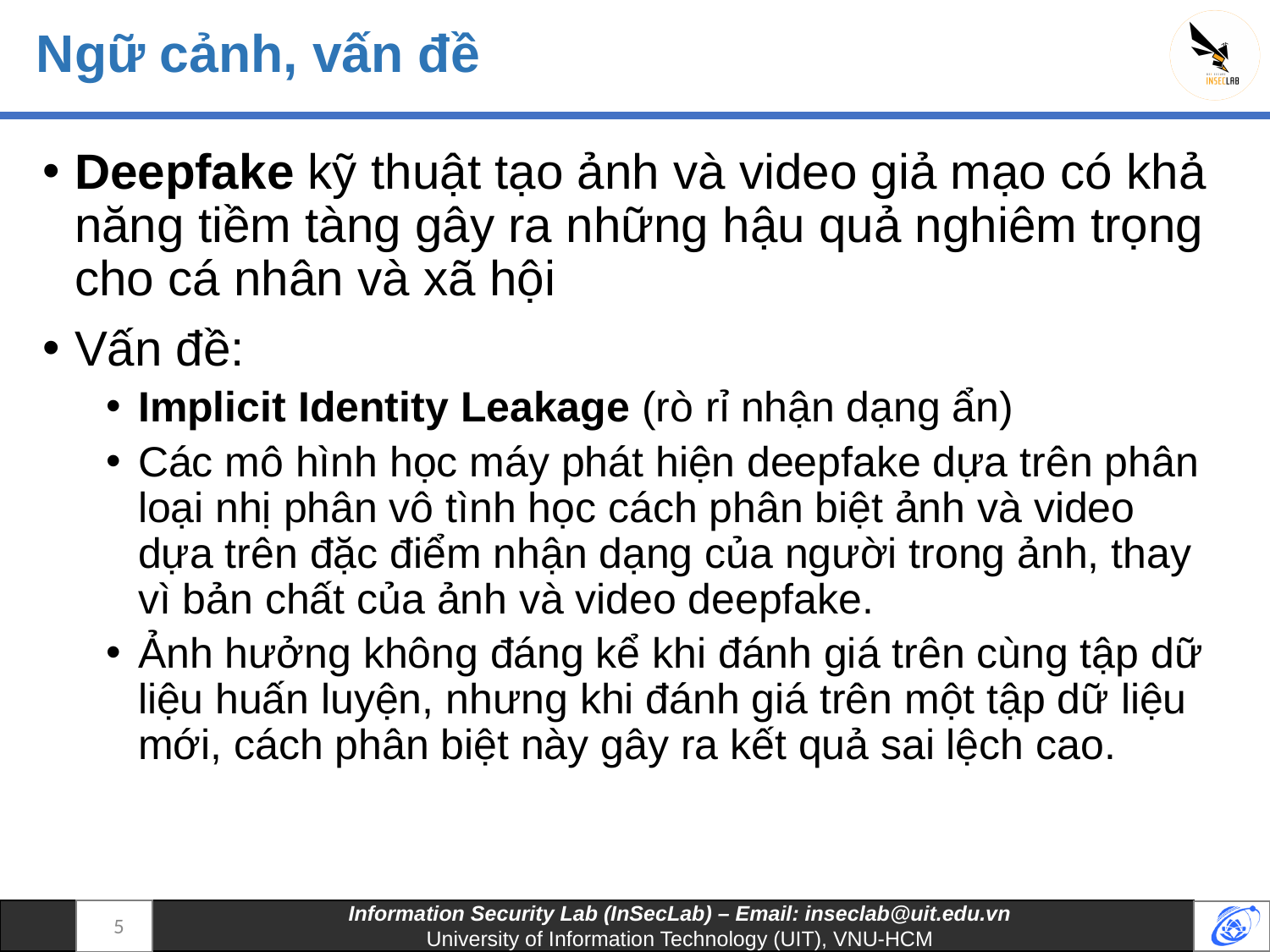

# Ngữ cảnh, vấn đề
Deepfake kỹ thuật tạo ảnh và video giả mạo có khả năng tiềm tàng gây ra những hậu quả nghiêm trọng cho cá nhân và xã hội
Vấn đề:
Implicit Identity Leakage (rò rỉ nhận dạng ẩn)
Các mô hình học máy phát hiện deepfake dựa trên phân loại nhị phân vô tình học cách phân biệt ảnh và video dựa trên đặc điểm nhận dạng của người trong ảnh, thay vì bản chất của ảnh và video deepfake.
Ảnh hưởng không đáng kể khi đánh giá trên cùng tập dữ liệu huấn luyện, nhưng khi đánh giá trên một tập dữ liệu mới, cách phân biệt này gây ra kết quả sai lệch cao.
5